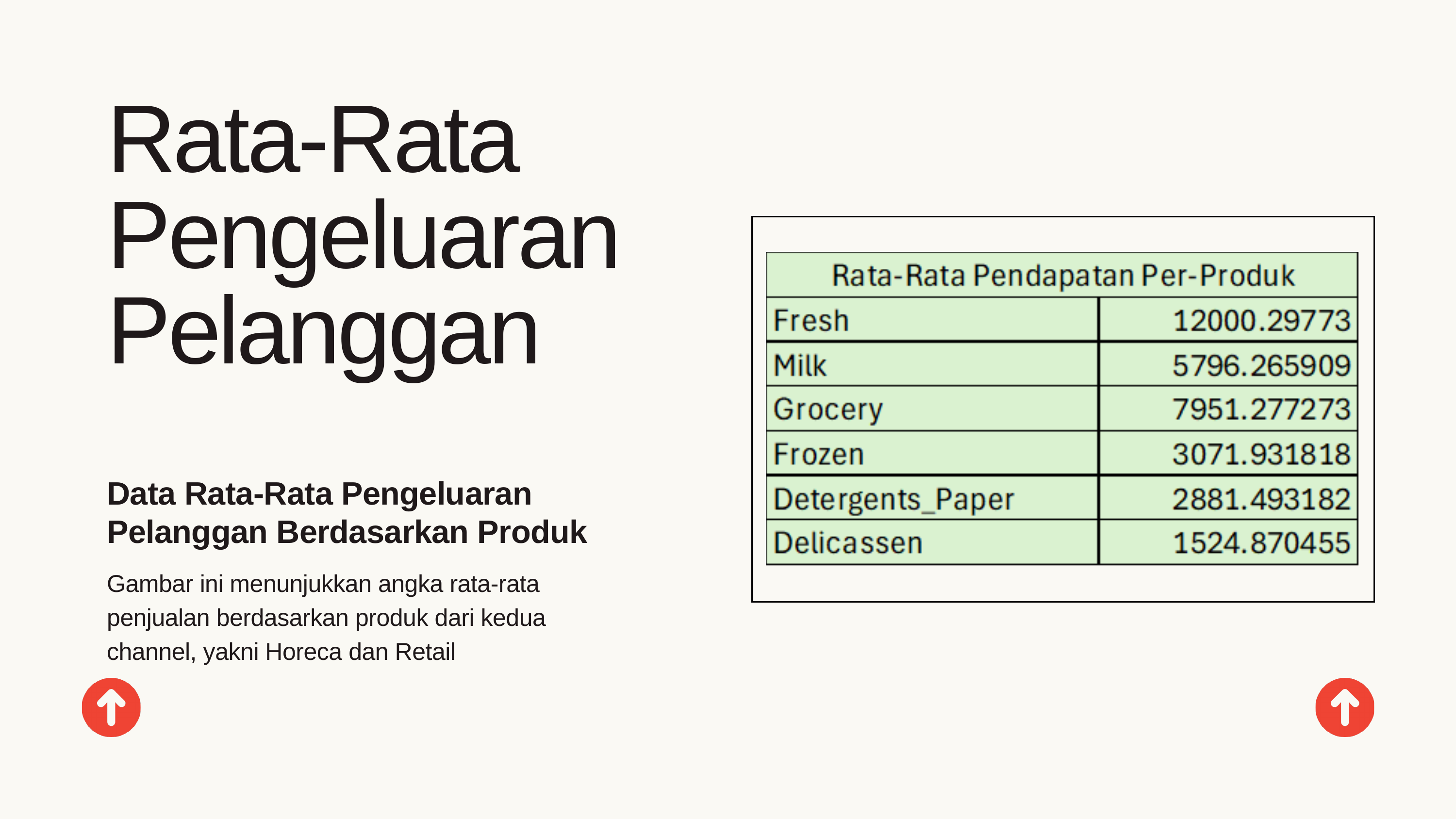

Rata-Rata Pengeluaran Pelanggan

Data Rata-Rata Pengeluaran Pelanggan Berdasarkan Produk
Gambar ini menunjukkan angka rata-rata penjualan berdasarkan produk dari kedua channel, yakni Horeca dan Retail